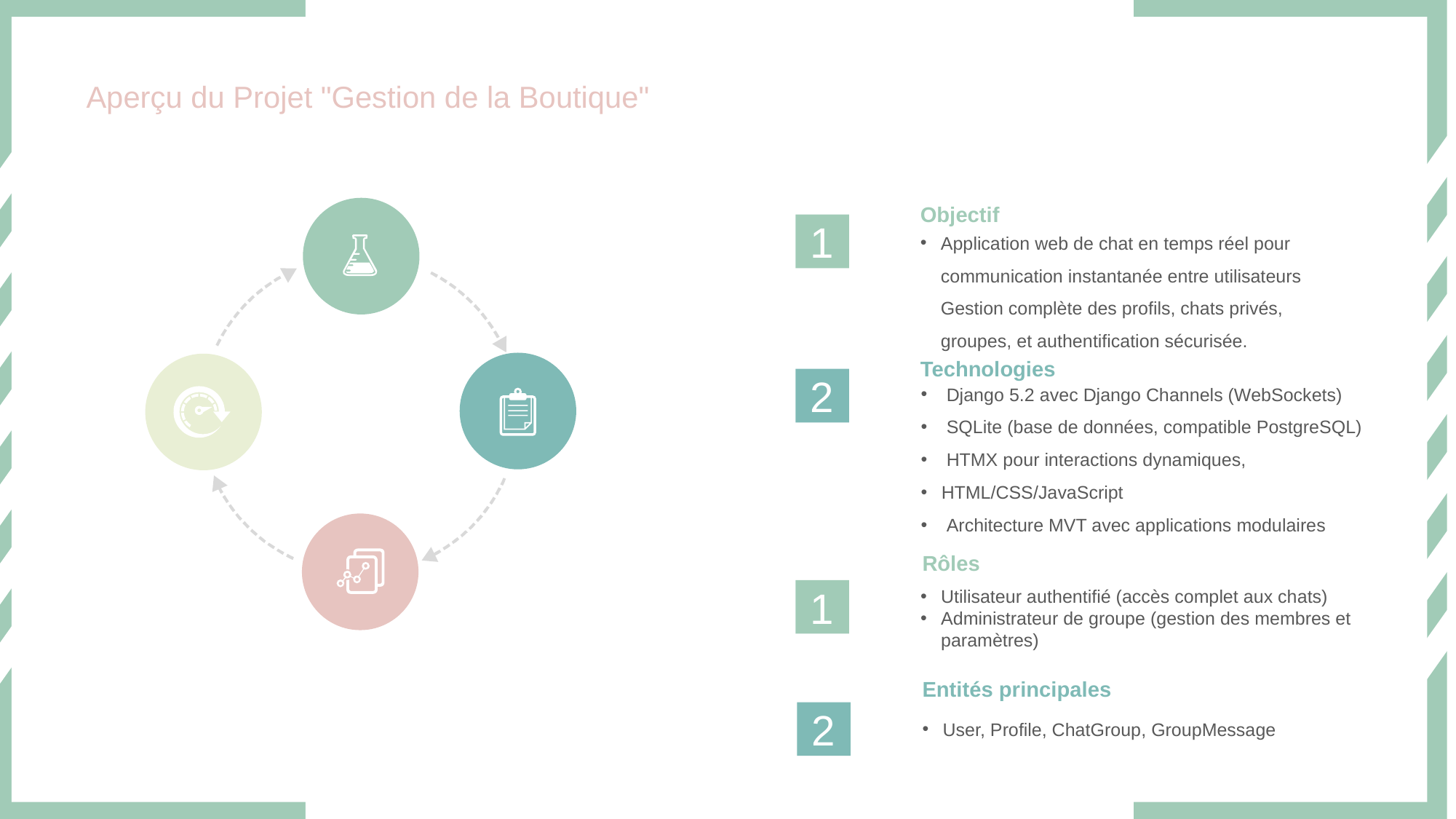

Aperçu du Projet "Gestion de la Boutique"
Objectif

1
Application web de chat en temps réel pour communication instantanée entre utilisateurs Gestion complète des profils, chats privés, groupes, et authentification sécurisée.

 Django 5.2 avec Django Channels (WebSockets)
 SQLite (base de données, compatible PostgreSQL)
 HTMX pour interactions dynamiques,
HTML/CSS/JavaScript
 Architecture MVT avec applications modulaires
Technologies

2

Rôles
Utilisateur authentifié (accès complet aux chats)
Administrateur de groupe (gestion des membres et paramètres)
1
Entités principales
2
User, Profile, ChatGroup, GroupMessage